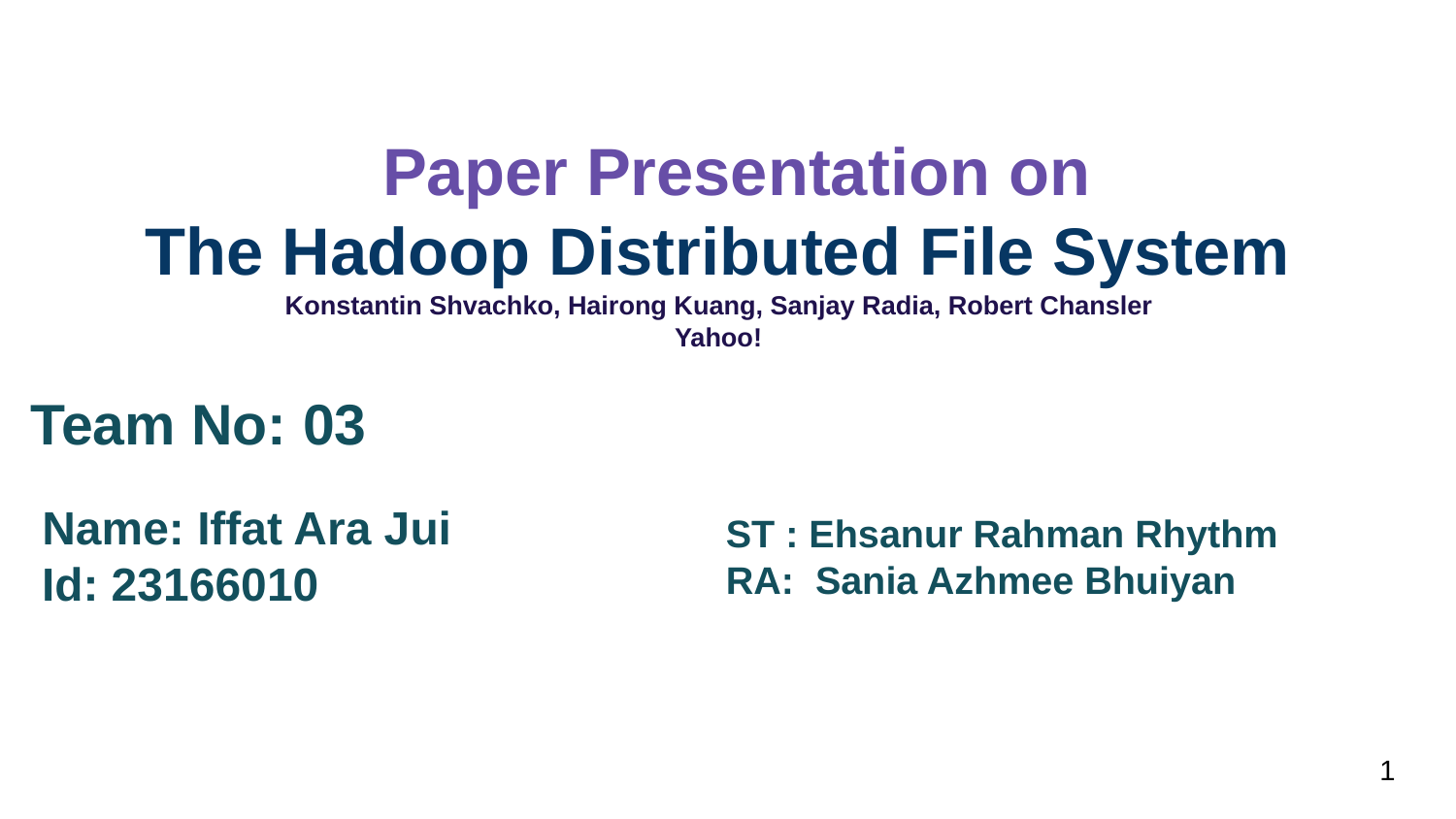

# Paper Presentation on The Hadoop Distributed File System Konstantin Shvachko, Hairong Kuang, Sanjay Radia, Robert Chansler Yahoo!
 Team No: 03

 Name: Iffat Ara Jui
 Id: 23166010
ST : Ehsanur Rahman Rhythm
RA:  Sania Azhmee Bhuiyan
             1